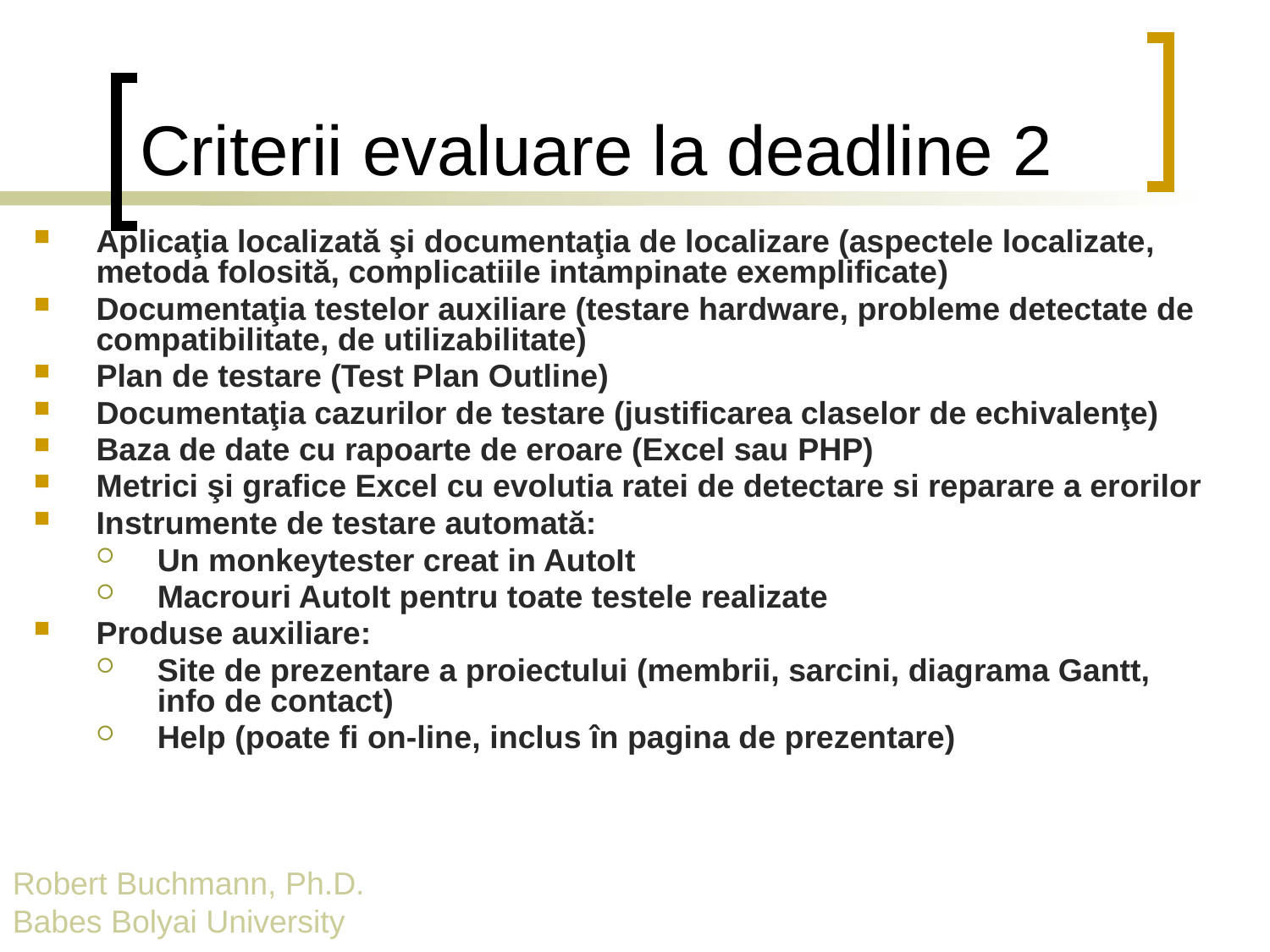

# Criterii evaluare la deadline 2
Aplicaţia localizată şi documentaţia de localizare (aspectele localizate, metoda folosită, complicatiile intampinate exemplificate)
Documentaţia testelor auxiliare (testare hardware, probleme detectate de compatibilitate, de utilizabilitate)
Plan de testare (Test Plan Outline)
Documentaţia cazurilor de testare (justificarea claselor de echivalenţe)
Baza de date cu rapoarte de eroare (Excel sau PHP)
Metrici şi grafice Excel cu evolutia ratei de detectare si reparare a erorilor
Instrumente de testare automată:
Un monkeytester creat in AutoIt
Macrouri AutoIt pentru toate testele realizate
Produse auxiliare:
Site de prezentare a proiectului (membrii, sarcini, diagrama Gantt, info de contact)
Help (poate fi on-line, inclus în pagina de prezentare)